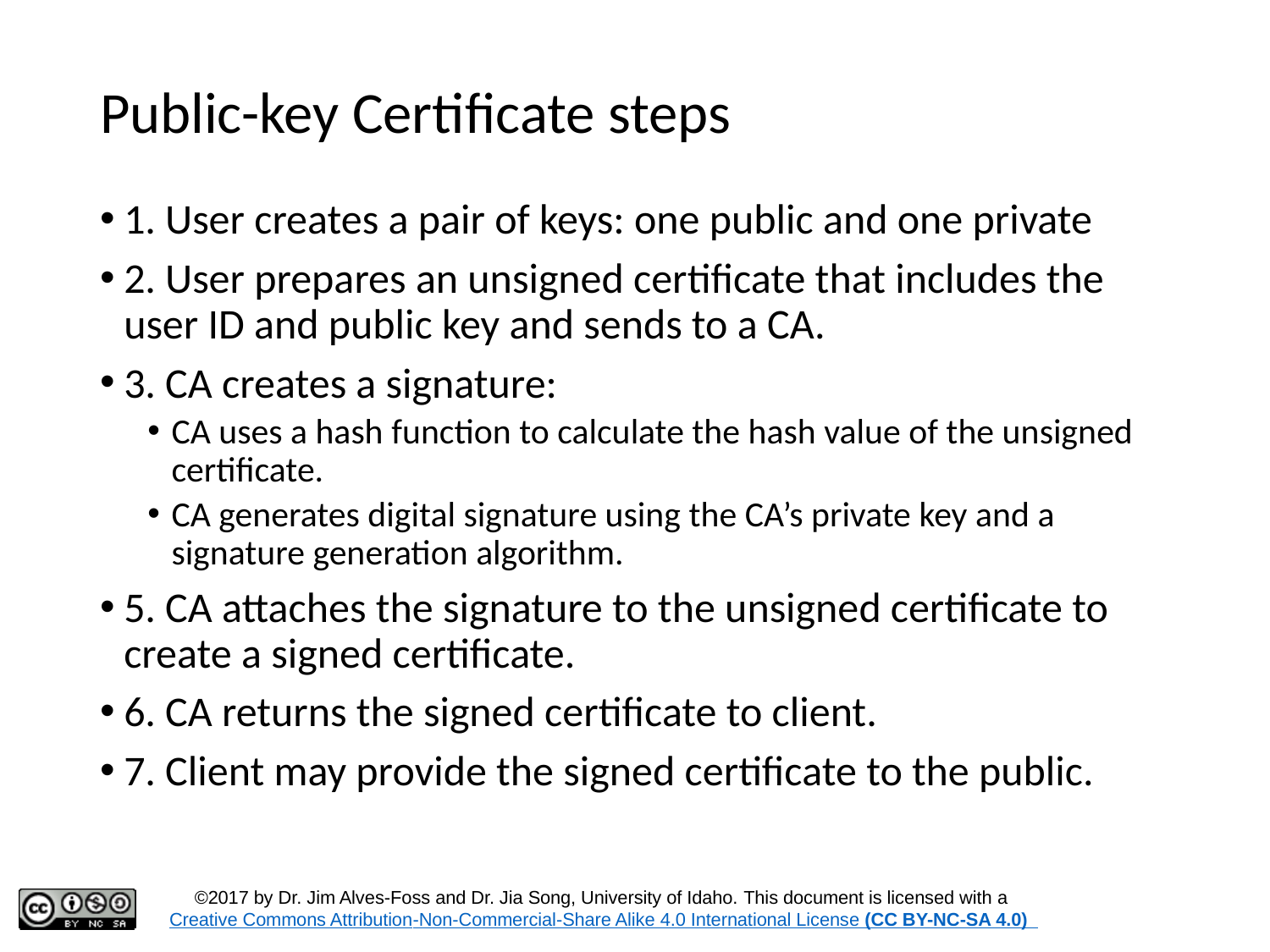

# Public-key Certificate steps
1. User creates a pair of keys: one public and one private
2. User prepares an unsigned certificate that includes the user ID and public key and sends to a CA.
3. CA creates a signature:
CA uses a hash function to calculate the hash value of the unsigned certificate.
CA generates digital signature using the CA’s private key and a signature generation algorithm.
5. CA attaches the signature to the unsigned certificate to create a signed certificate.
6. CA returns the signed certificate to client.
7. Client may provide the signed certificate to the public.